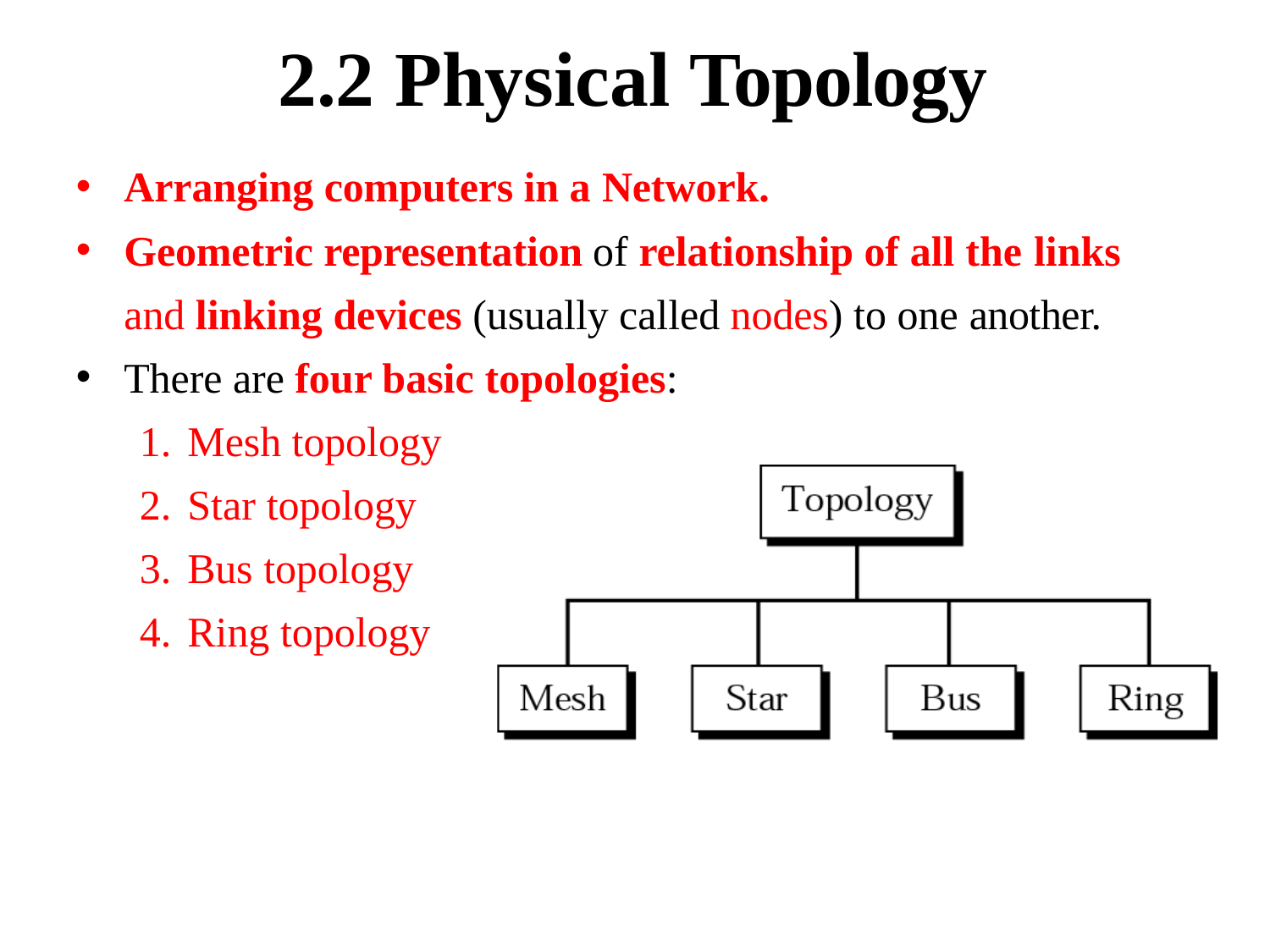

# 2.2 Physical Topology
Arranging computers in a Network.
Geometric representation of relationship of all the links
and linking devices (usually called nodes) to one another.
There are four basic topologies:
Mesh topology
Star topology
Bus topology
Ring topology